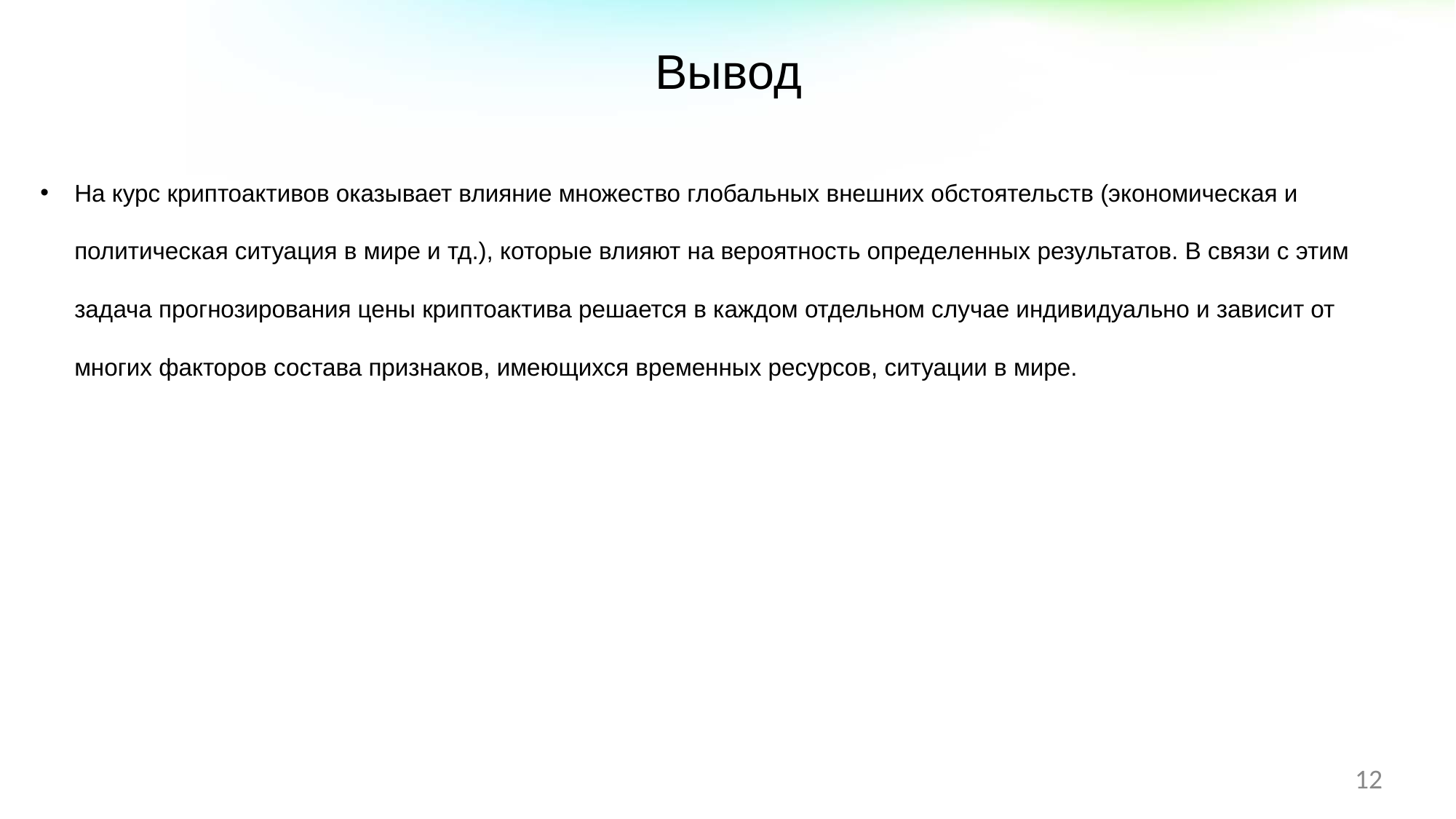

Вывод
На курс криптоактивов оказывает влияние множество глобальных внешних обстоятельств (экономическая и политическая ситуация в мире и тд.), которые влияют на вероятность определенных результатов. В связи с этим задача прогнозирования цены криптоактива решается в каждом отдельном случае индивидуально и зависит от многих факторов состава признаков, имеющихся временных ресурсов, ситуации в мире.
12